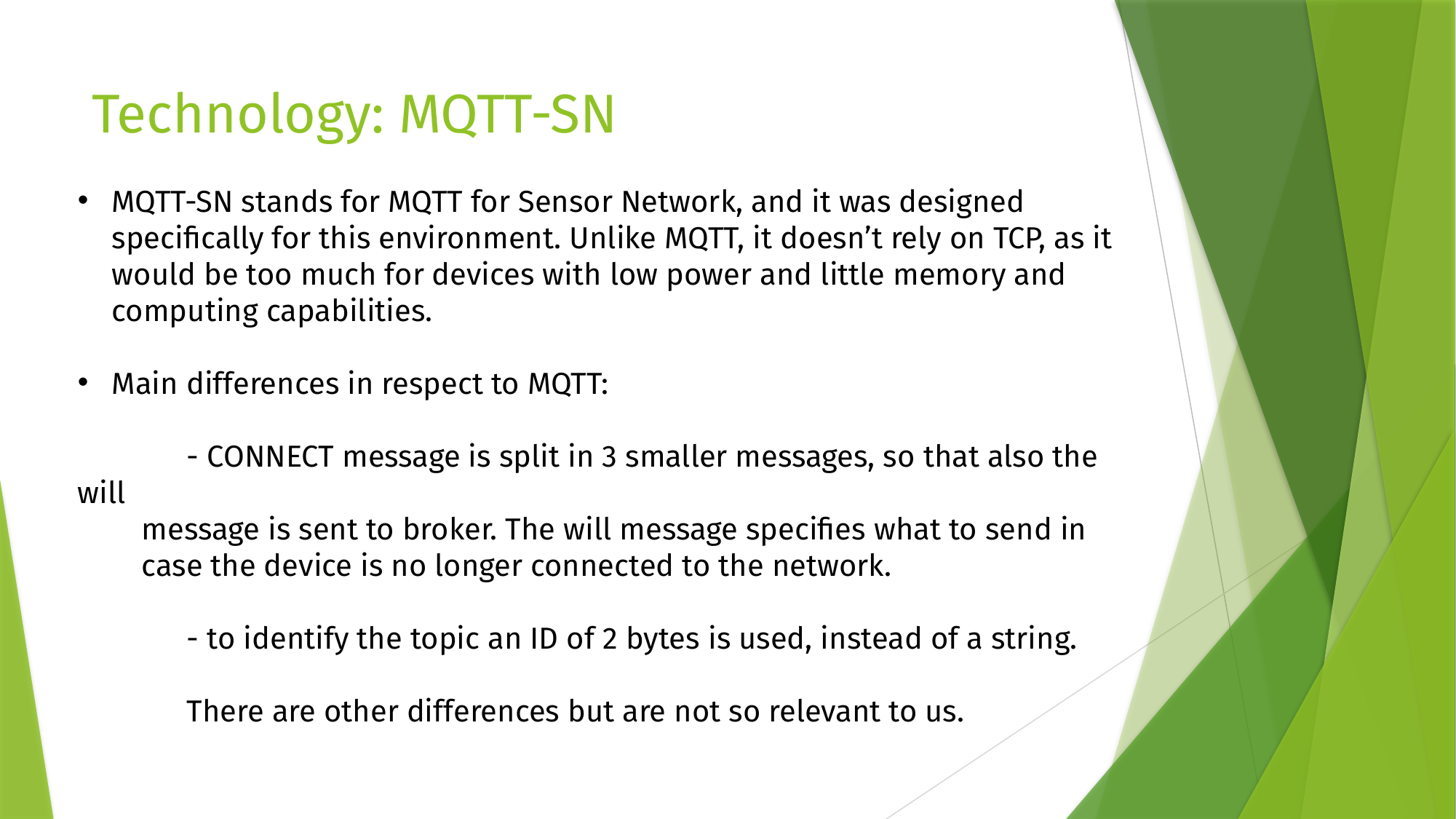

# Technology: MQTT-SN
MQTT-SN stands for MQTT for Sensor Network, and it was designed specifically for this environment. Unlike MQTT, it doesn’t rely on TCP, as it would be too much for devices with low power and little memory and computing capabilities.

Main differences in respect to MQTT:

	- CONNECT message is split in 3 smaller messages, so that also the will
        message is sent to broker. The will message specifies what to send in
        case the device is no longer connected to the network.

	- to identify the topic an ID of 2 bytes is used, instead of a string.

	There are other differences but are not so relevant to us.